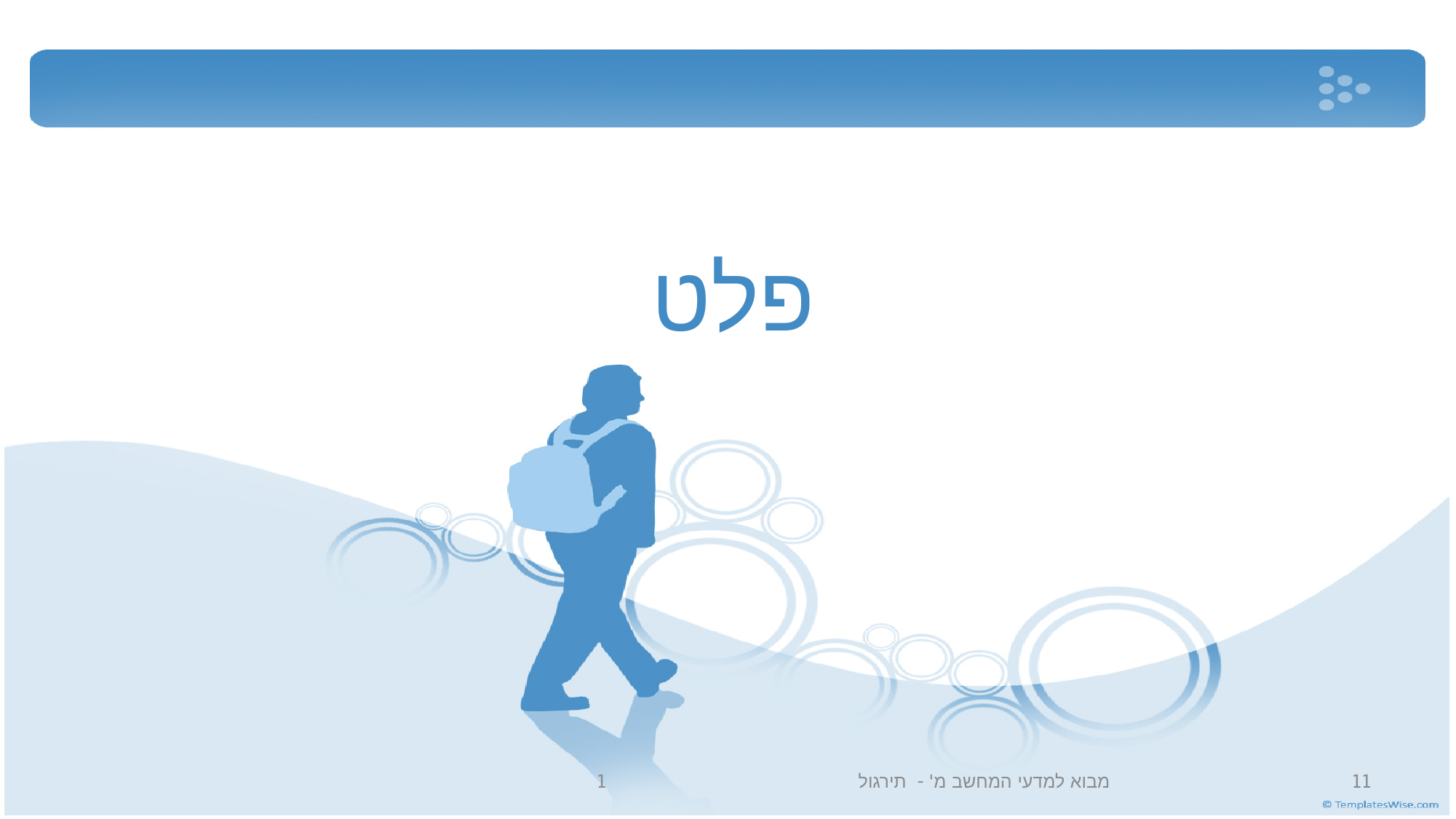

# פלט
מבוא למדעי המחשב מ' - תירגול 1
11